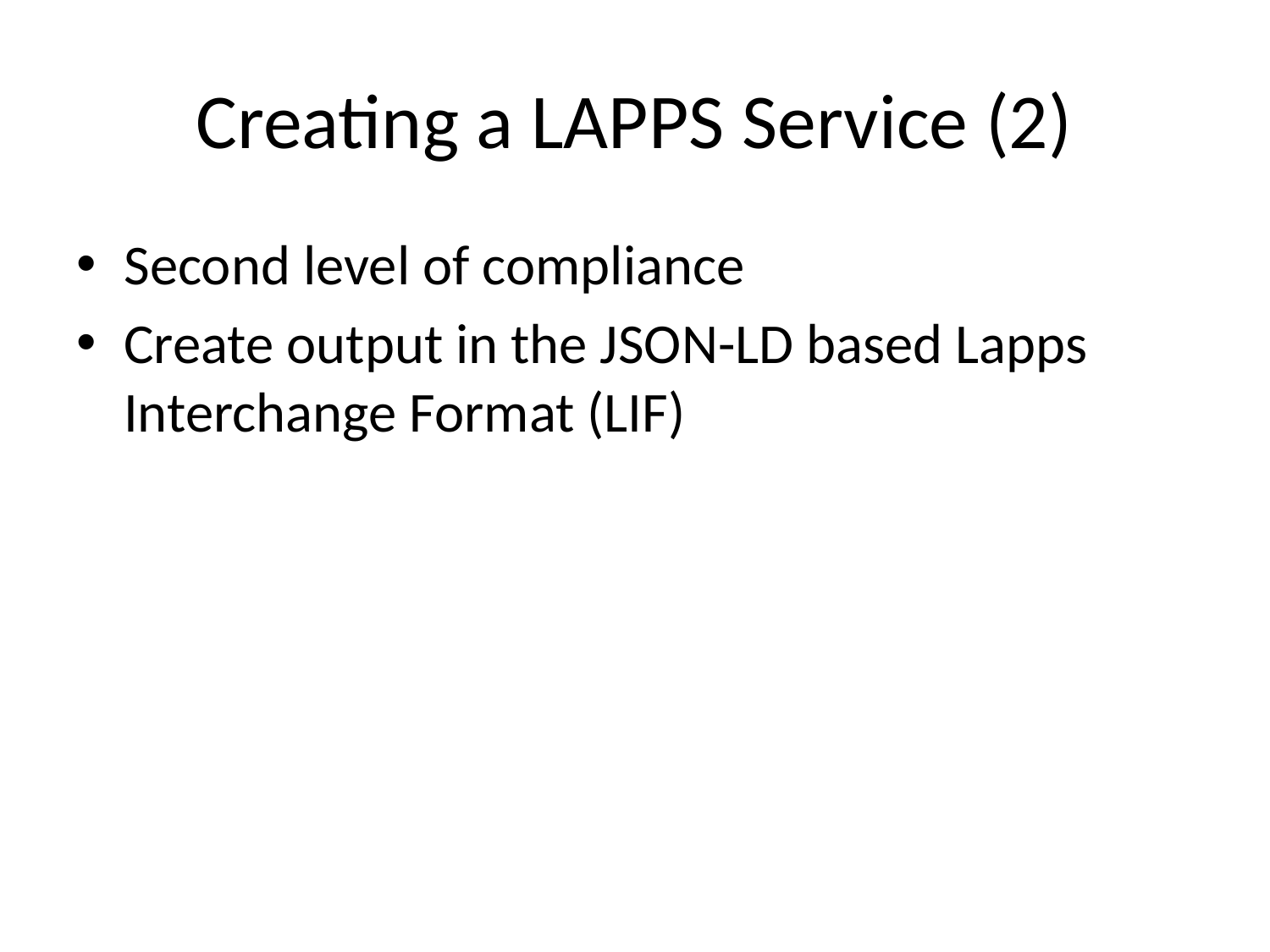

# Creating a LAPPS Service (2)
Second level of compliance
Create output in the JSON-LD based Lapps Interchange Format (LIF)